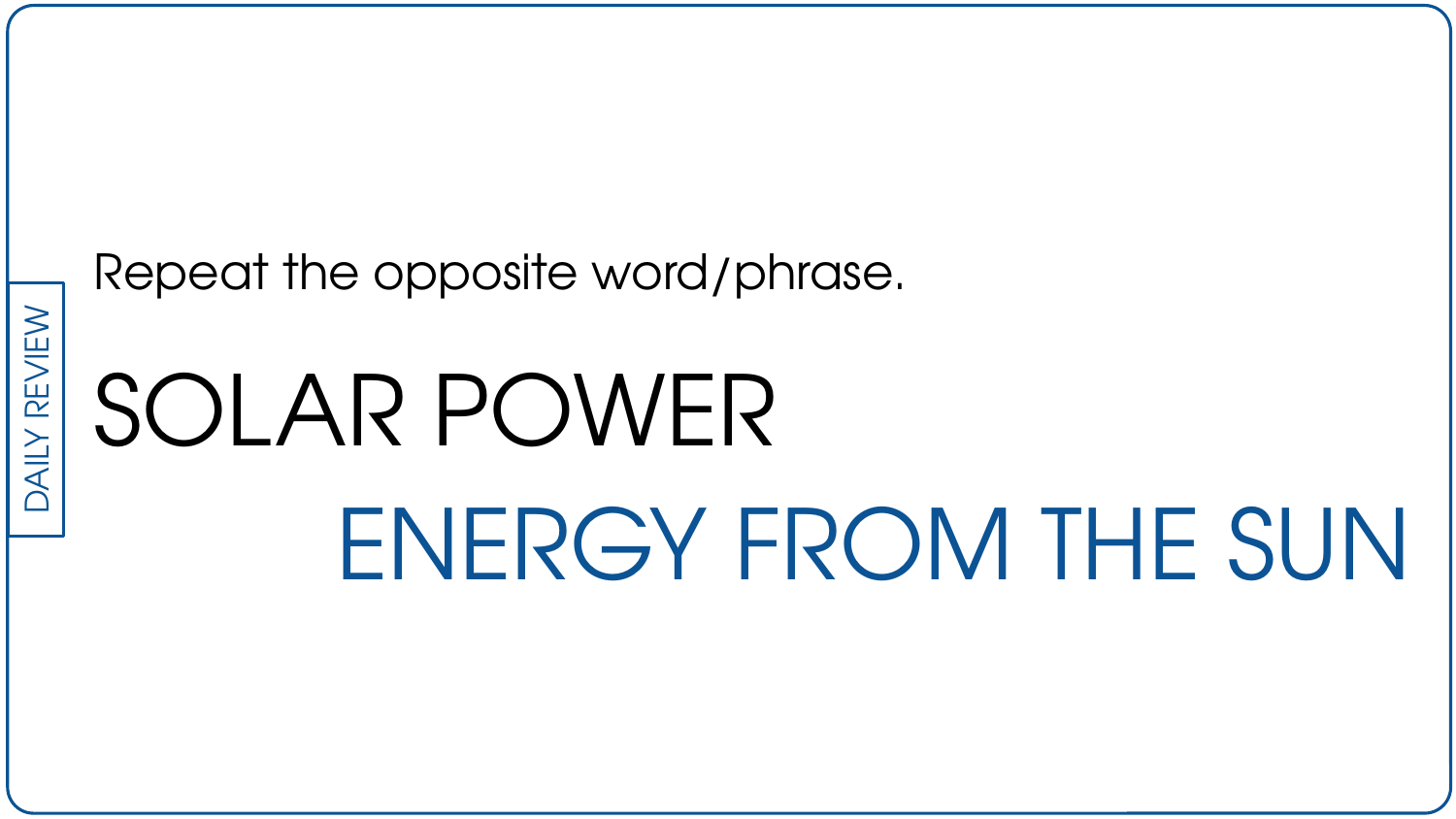

Repeat the opposite word/phrase.
SOLAR POWER
ENERGY FROM THE SUN